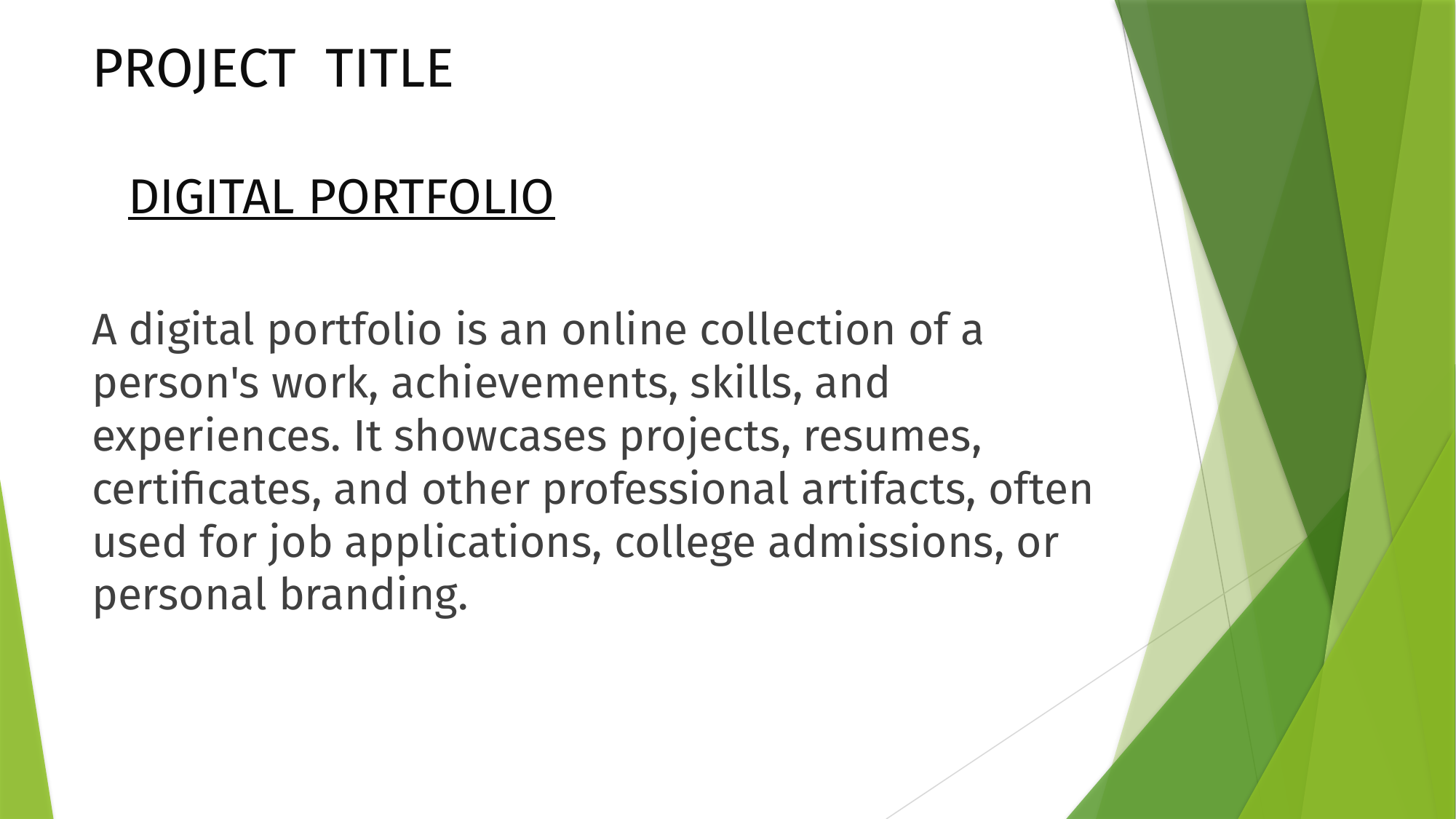

# PROJECT  TITLE
    DIGITAL PORTFOLIO

A digital portfolio is an online collection of a person's work, achievements, skills, and experiences. It showcases projects, resumes, certificates, and other professional artifacts, often used for job applications, college admissions, or personal branding.